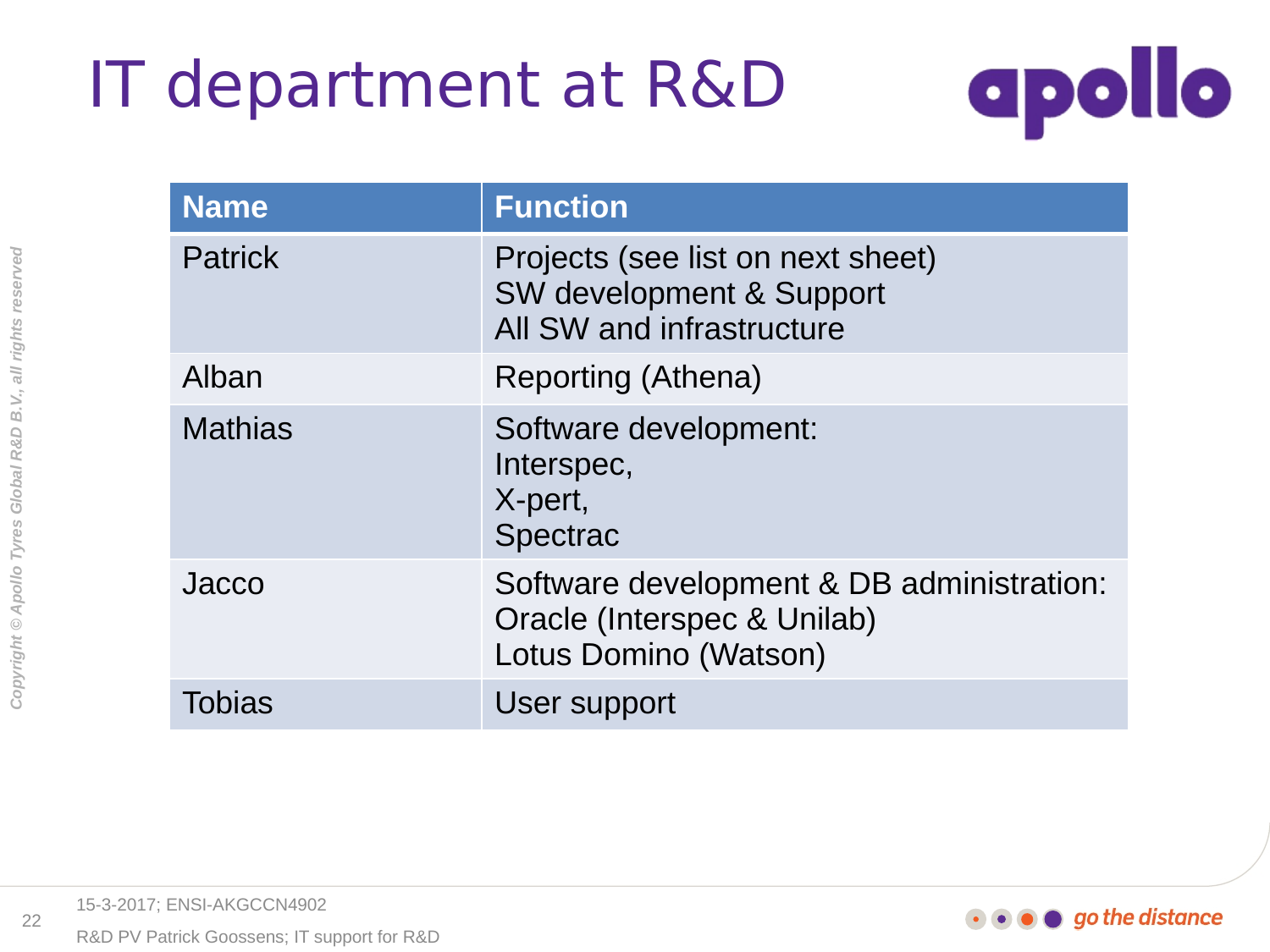

# IT department at R&D
| Name | Function |
| --- | --- |
| Patrick | Projects (see list on next sheet) SW development & Support All SW and infrastructure |
| Alban | Reporting (Athena) |
| Mathias | Software development: Interspec, X-pert, Spectrac |
| Jacco | Software development & DB administration: Oracle (Interspec & Unilab) Lotus Domino (Watson) |
| Tobias | User support |
15-3-2017; ENSI-AKGCCN4902
22
R&D PV Patrick Goossens; IT support for R&D